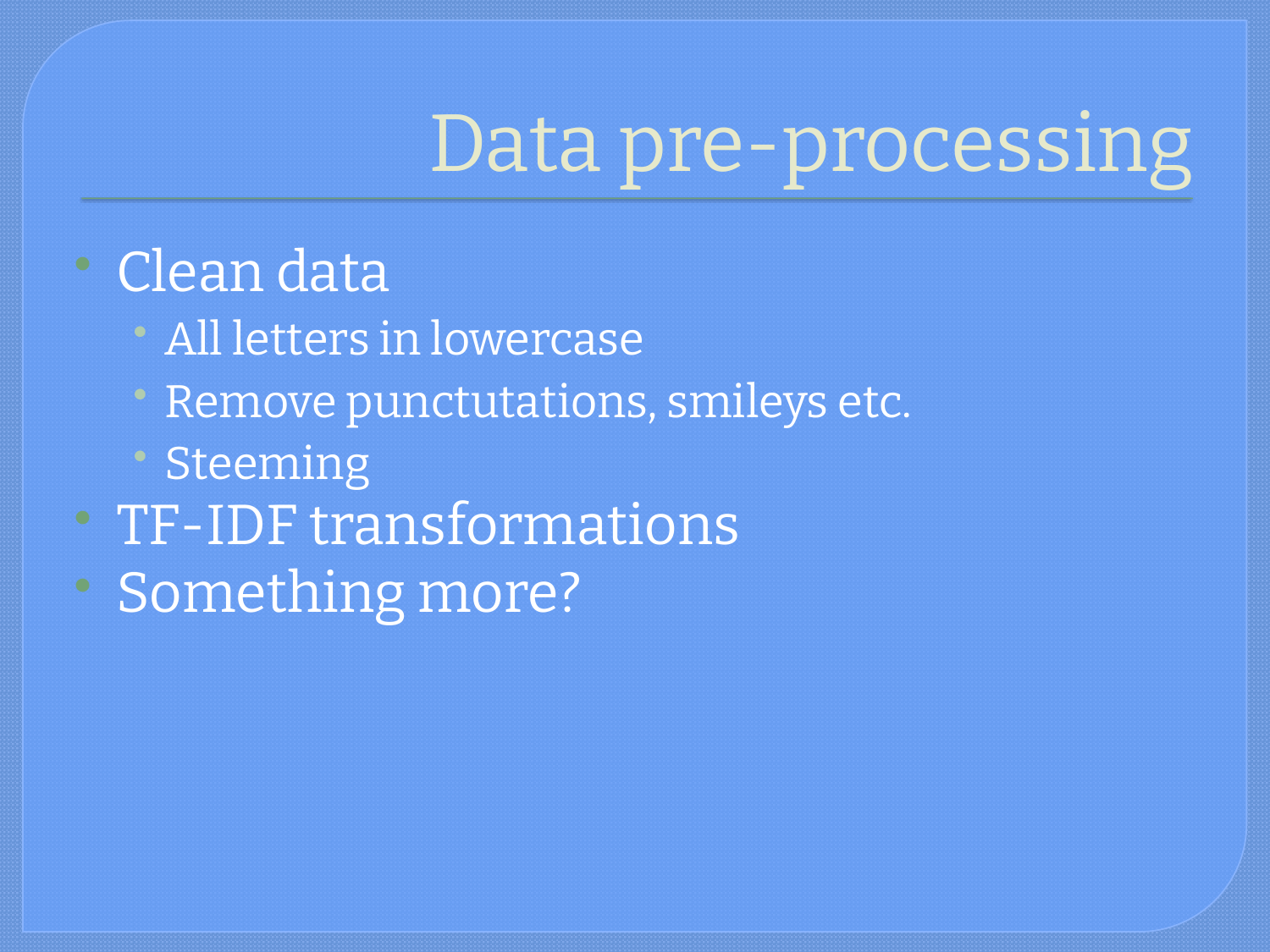

# Data pre-processing
Clean data
All letters in lowercase
Remove punctutations, smileys etc.
Steeming
TF-IDF transformations
Something more?